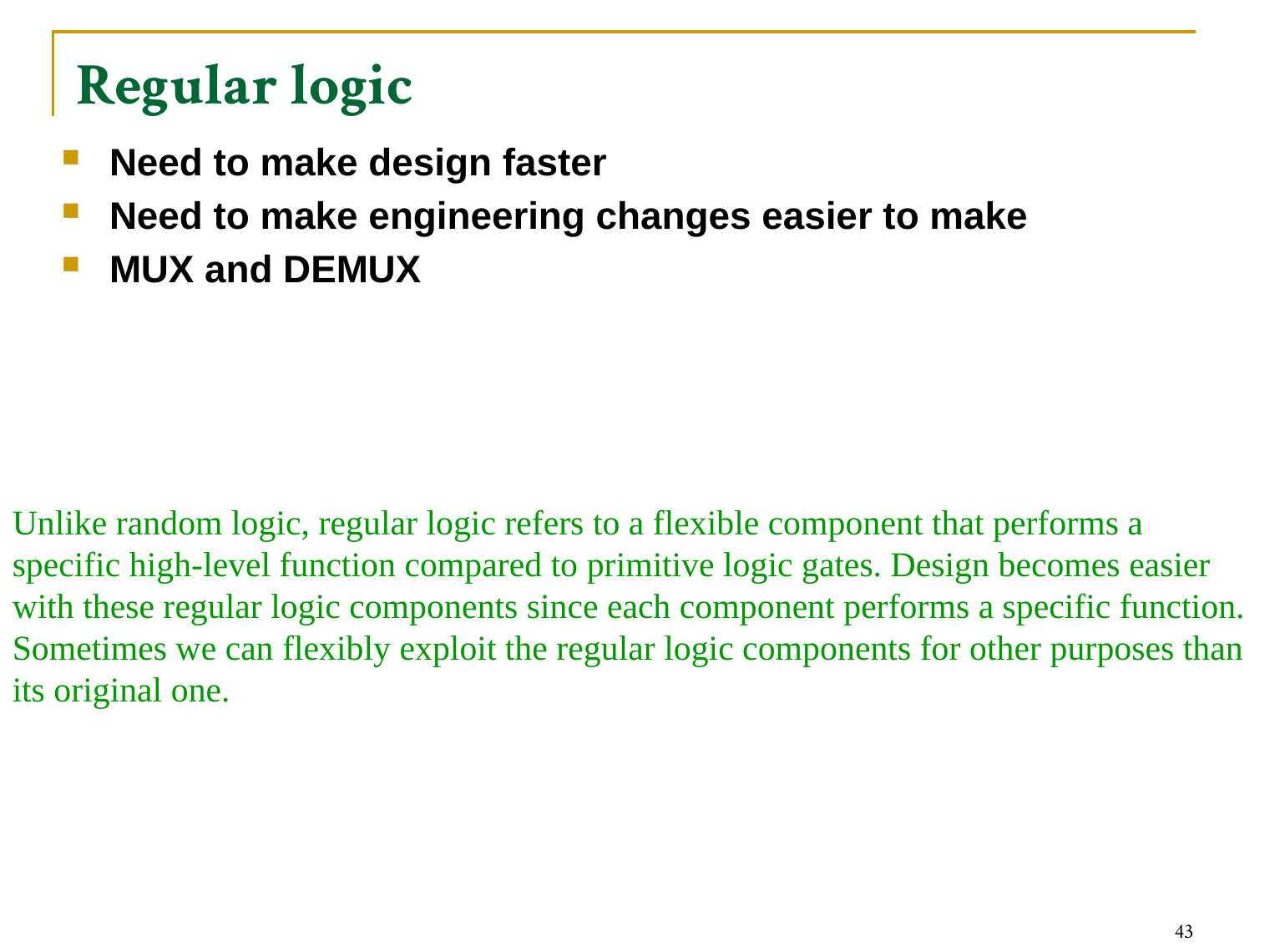

# Regular logic
Need to make design faster
Need to make engineering changes easier to make
MUX and DEMUX
Unlike random logic, regular logic refers to a flexible component that performs a specific high-level function compared to primitive logic gates. Design becomes easier with these regular logic components since each component performs a specific function. Sometimes we can flexibly exploit the regular logic components for other purposes than its original one.
43